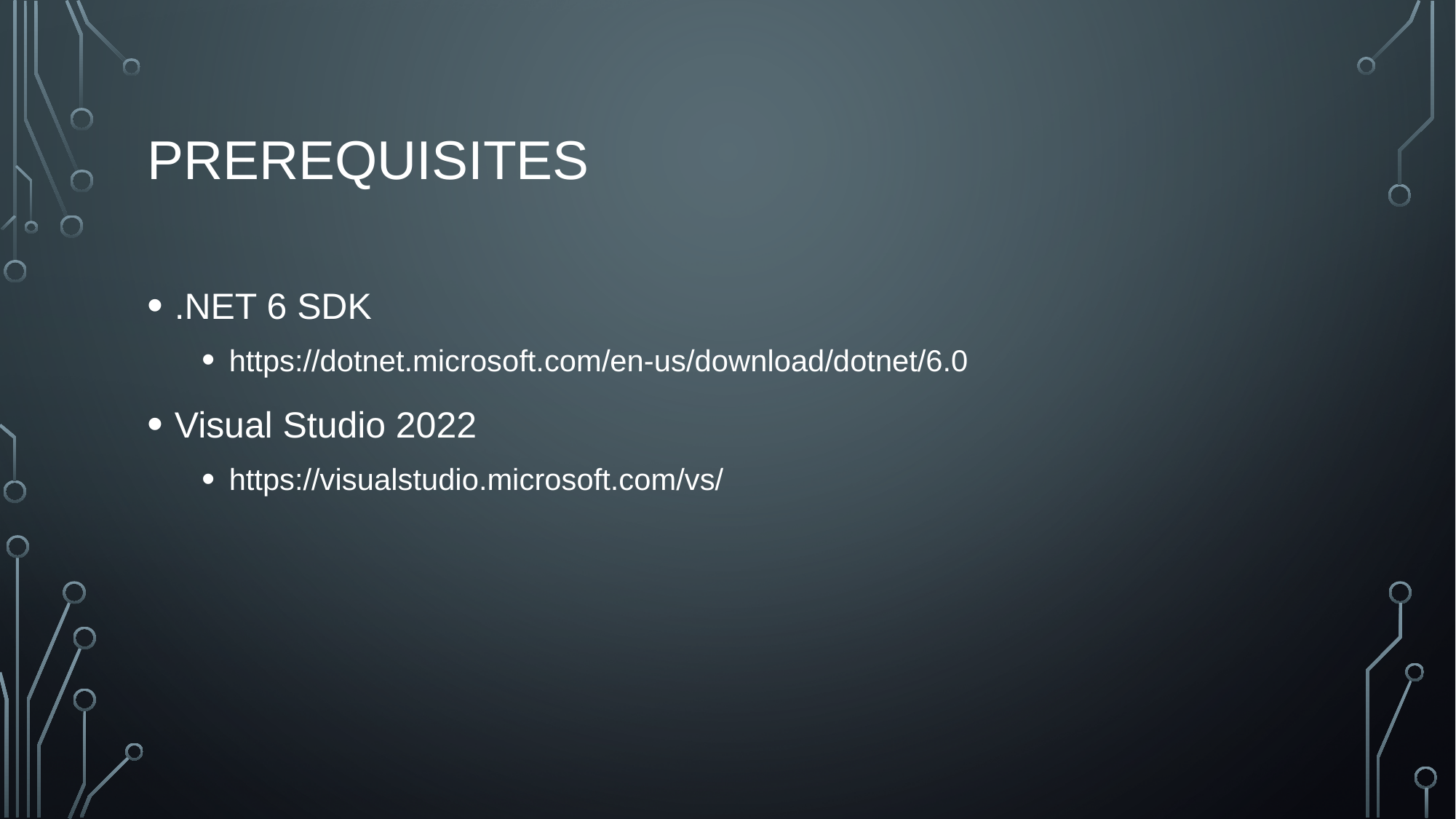

# prerequisites
.NET 6 SDK
https://dotnet.microsoft.com/en-us/download/dotnet/6.0
Visual Studio 2022
https://visualstudio.microsoft.com/vs/